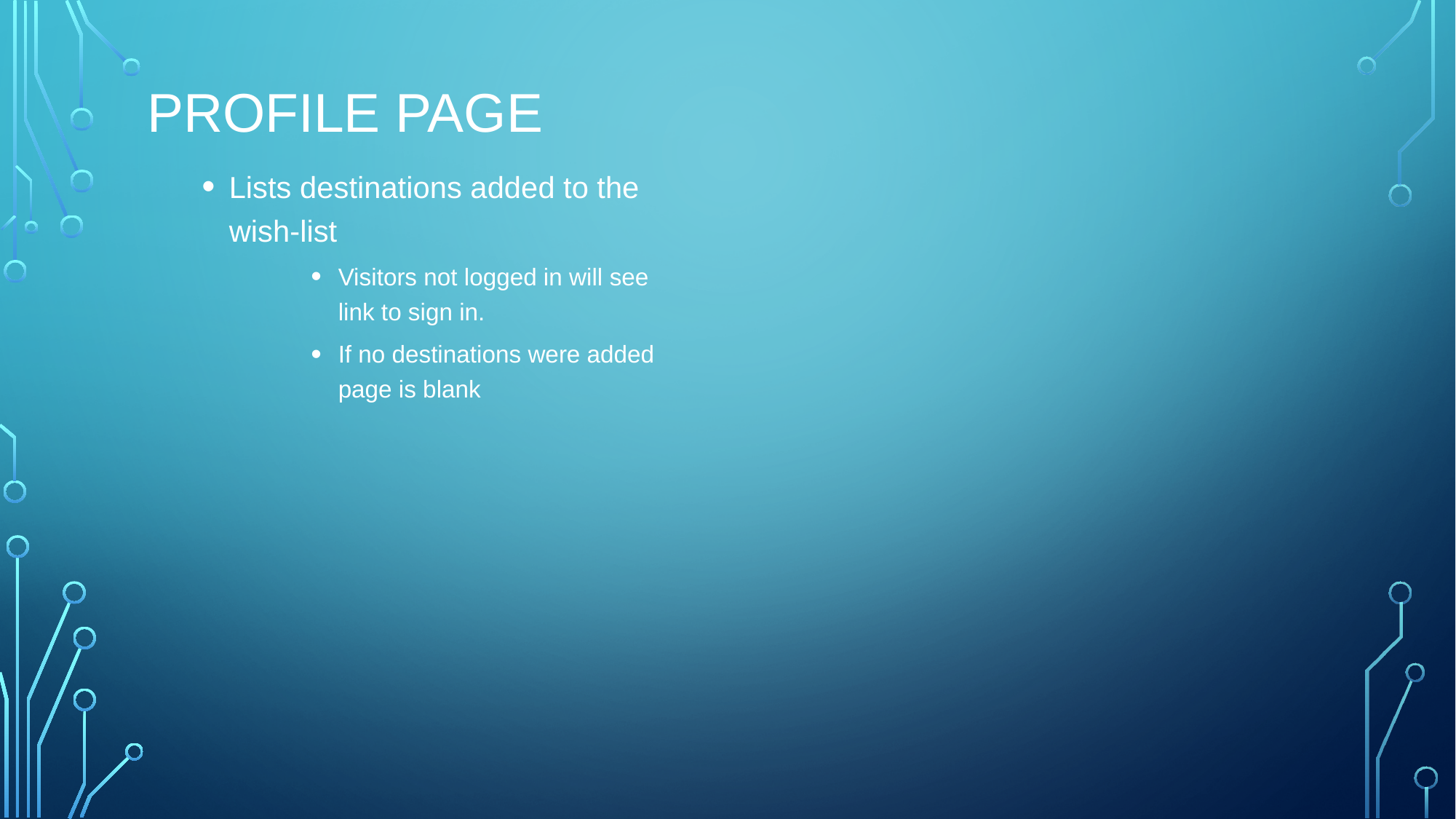

# Profile Page
Lists destinations added to the wish-list
Visitors not logged in will see link to sign in.
If no destinations were added page is blank